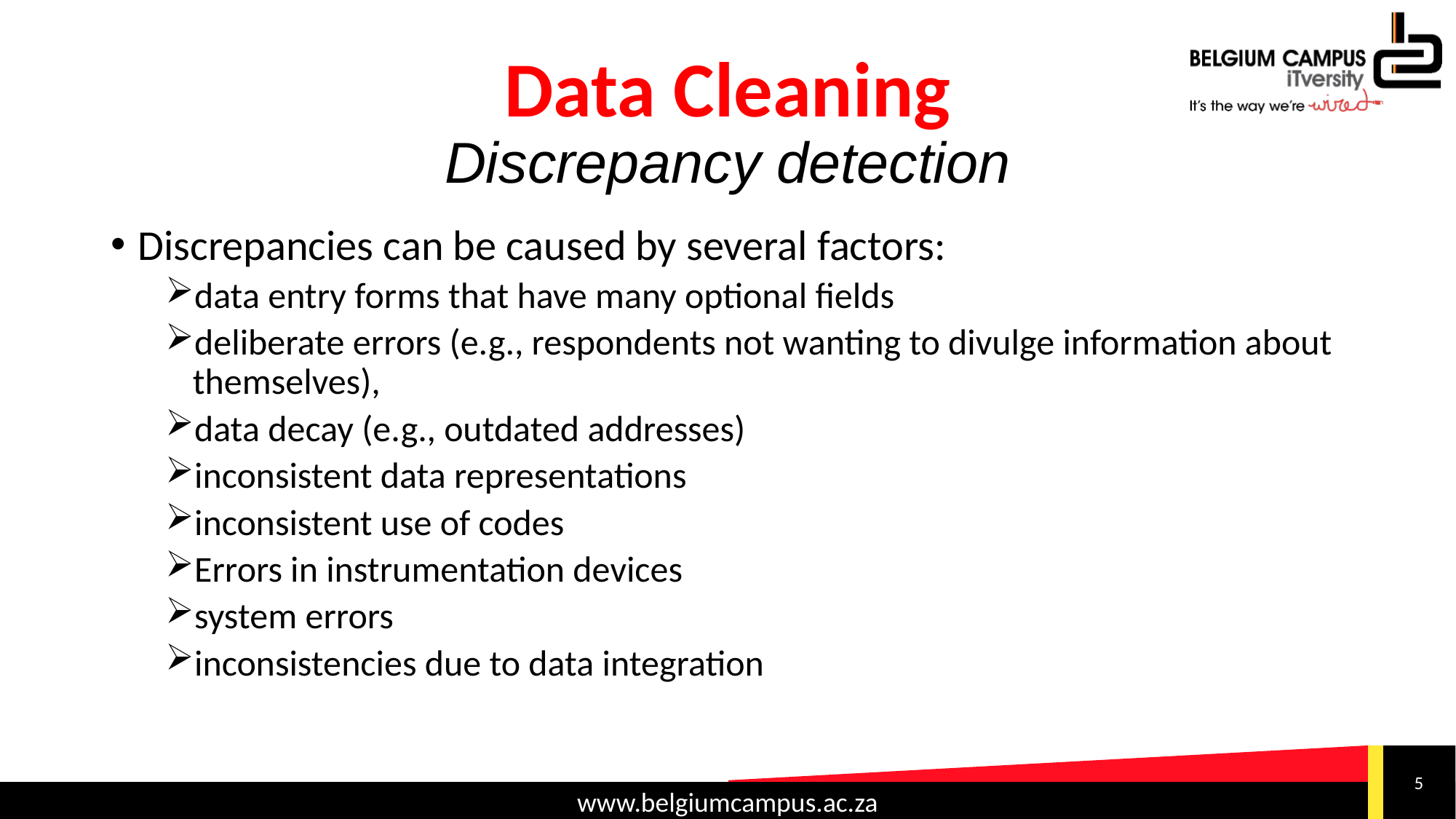

# Data Cleaning Discrepancy detection
Discrepancies can be caused by several factors:
data entry forms that have many optional fields
deliberate errors (e.g., respondents not wanting to divulge information about themselves),
data decay (e.g., outdated addresses)
inconsistent data representations
inconsistent use of codes
Errors in instrumentation devices
system errors
inconsistencies due to data integration